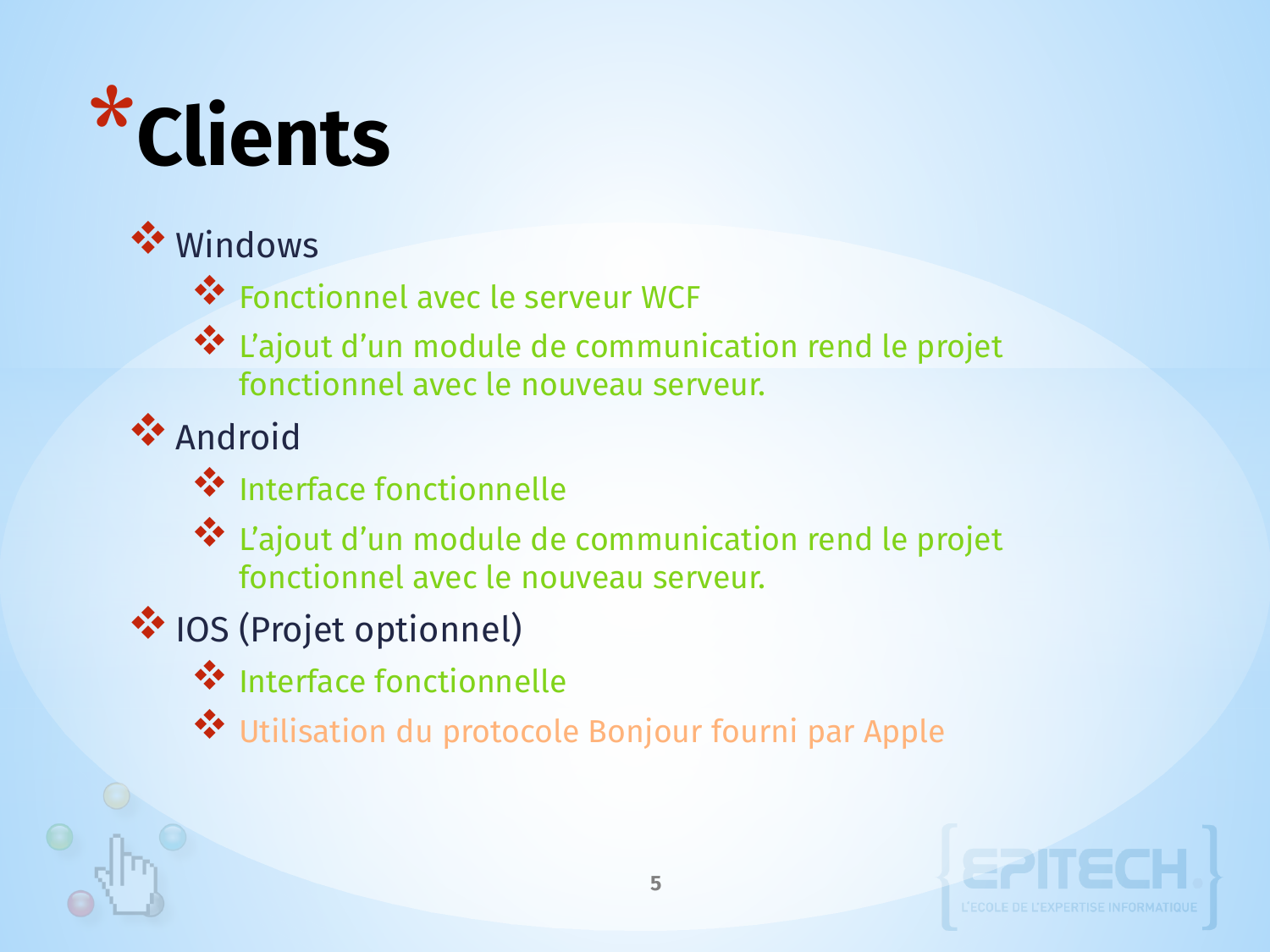

# Clients
Windows
Fonctionnel avec le serveur WCF
L’ajout d’un module de communication rend le projet fonctionnel avec le nouveau serveur.
Android
Interface fonctionnelle
L’ajout d’un module de communication rend le projet fonctionnel avec le nouveau serveur.
IOS (Projet optionnel)
Interface fonctionnelle
Utilisation du protocole Bonjour fourni par Apple

5